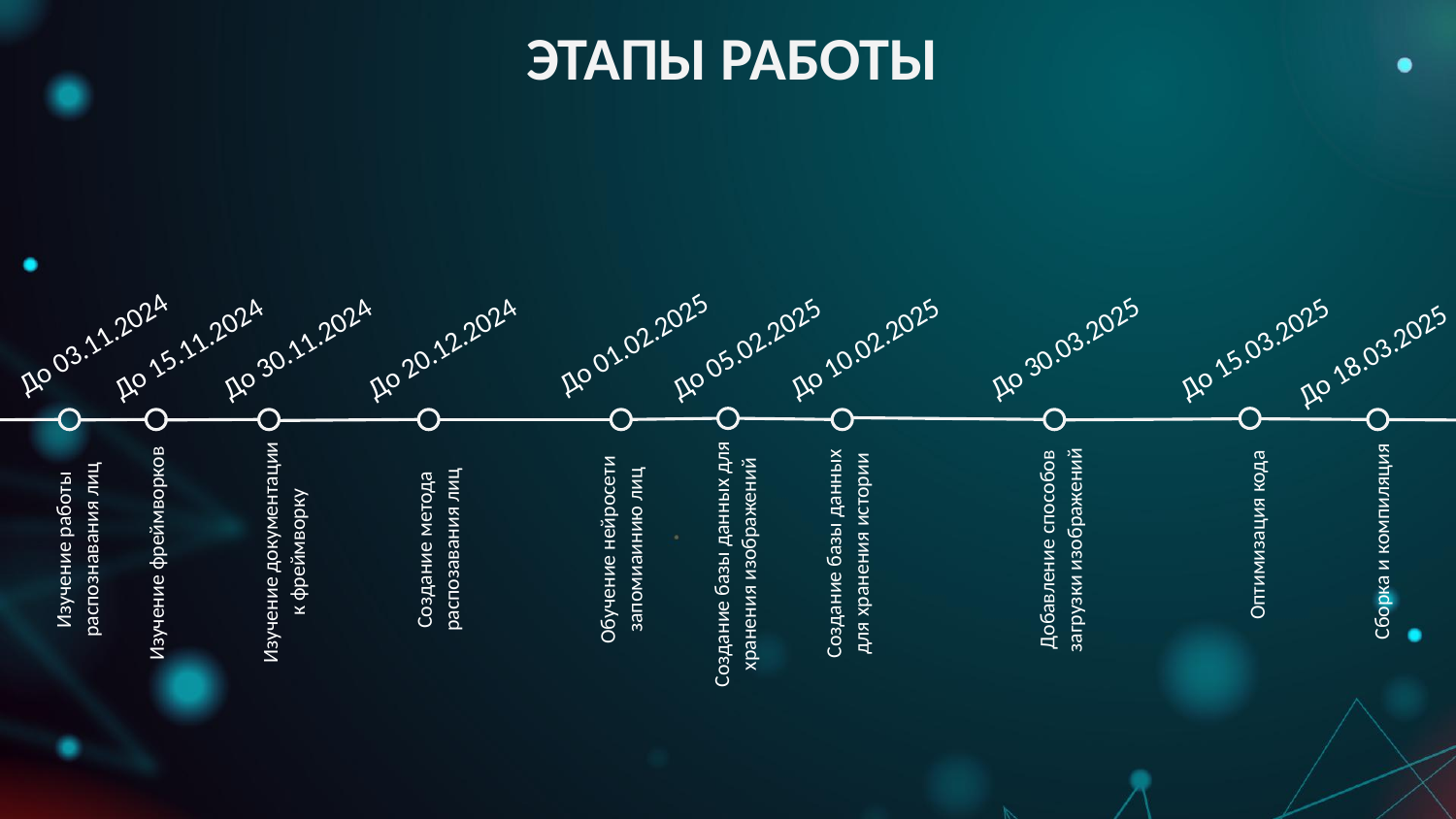

# ЭТАПЫ РАБОТЫ
До 01.02.2025
До 03.11.2024
До 30.03.2025
До 10.02.2025
До 15.03.2025
До 30.11.2024
До 15.11.2024
До 20.12.2024
До 05.02.2025
До 18.03.2025

Оптимизация кода
Сборка и компиляция
Добавление способов загрузки изображений
Обучение нейросети запомиаинию лиц
Создание метода распозавания лиц
Изучение работы распознавания лиц
Изучение документации к фреймворку
Изучение фреймворков
Создание базы данных для хранения истории
Создание базы данных для хранения изображений